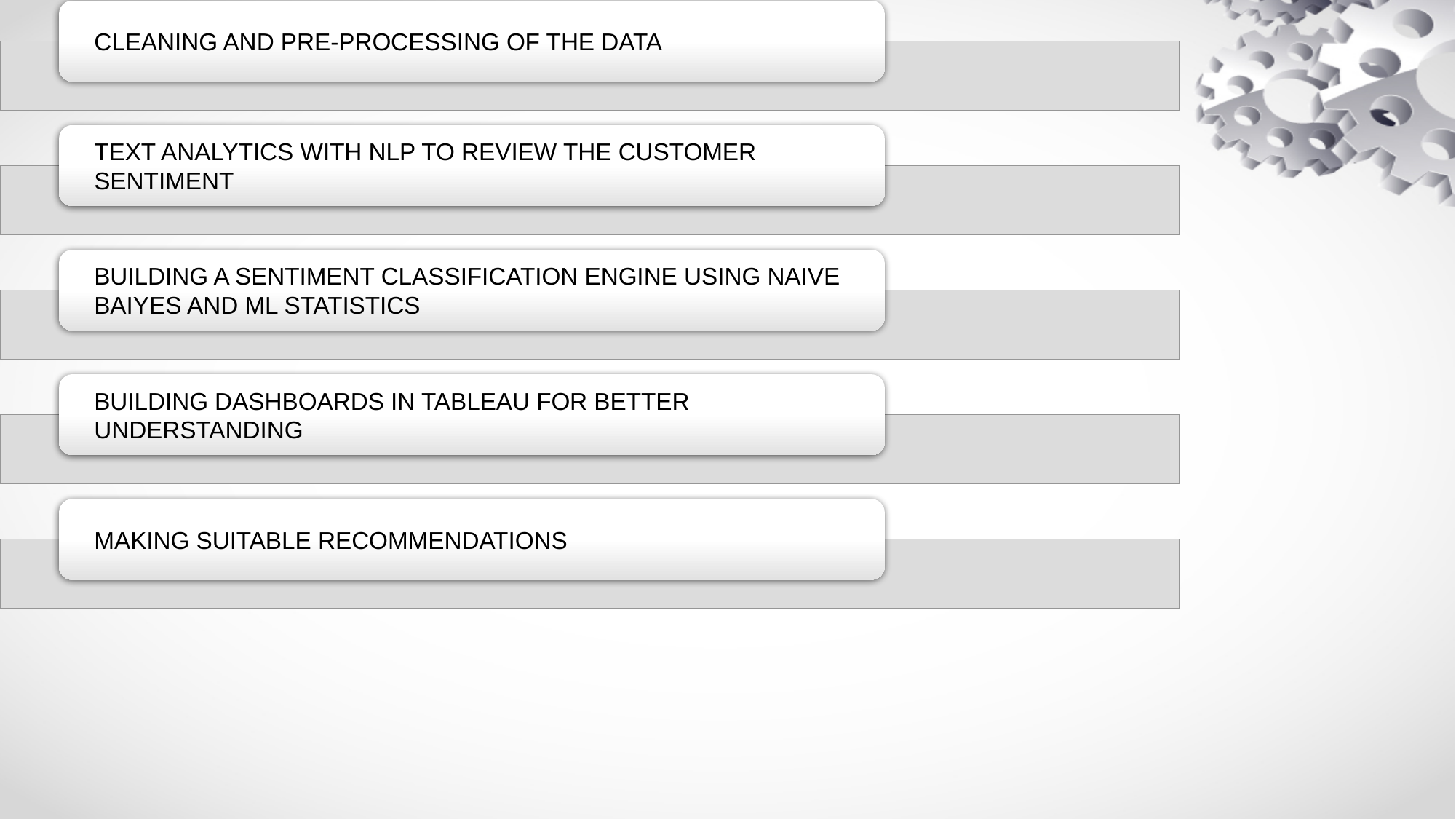

# METHODS  TO BE ADAPTED

CLEANING AND PRE-PROCESSING OF THE DATA

TEXT ANALYTICS WITH NLP TO REVIEW THE CUSTOMER SENTIMENT

BUILDING A SENTIMENT CLASSIFICATION ENGINE USING NAIVE BAIYES AND ML STATISTICS

BUILDING DASHBOARDS IN TABLEAU FOR BETTER UNDERSTANDING

MAKING SUITABLE RECOMMENDATIONS